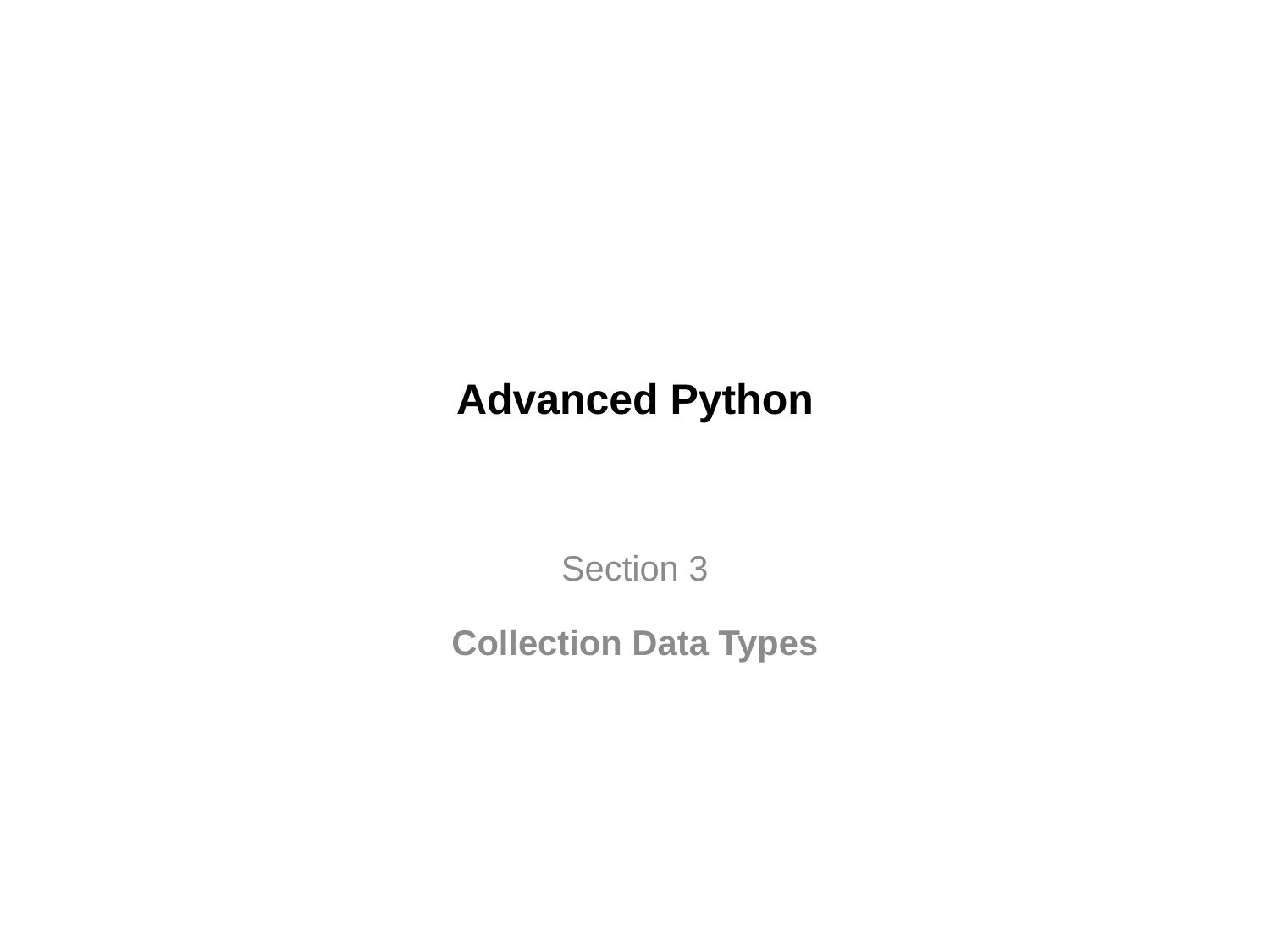

# Advanced Python
Section 3
Collection Data Types